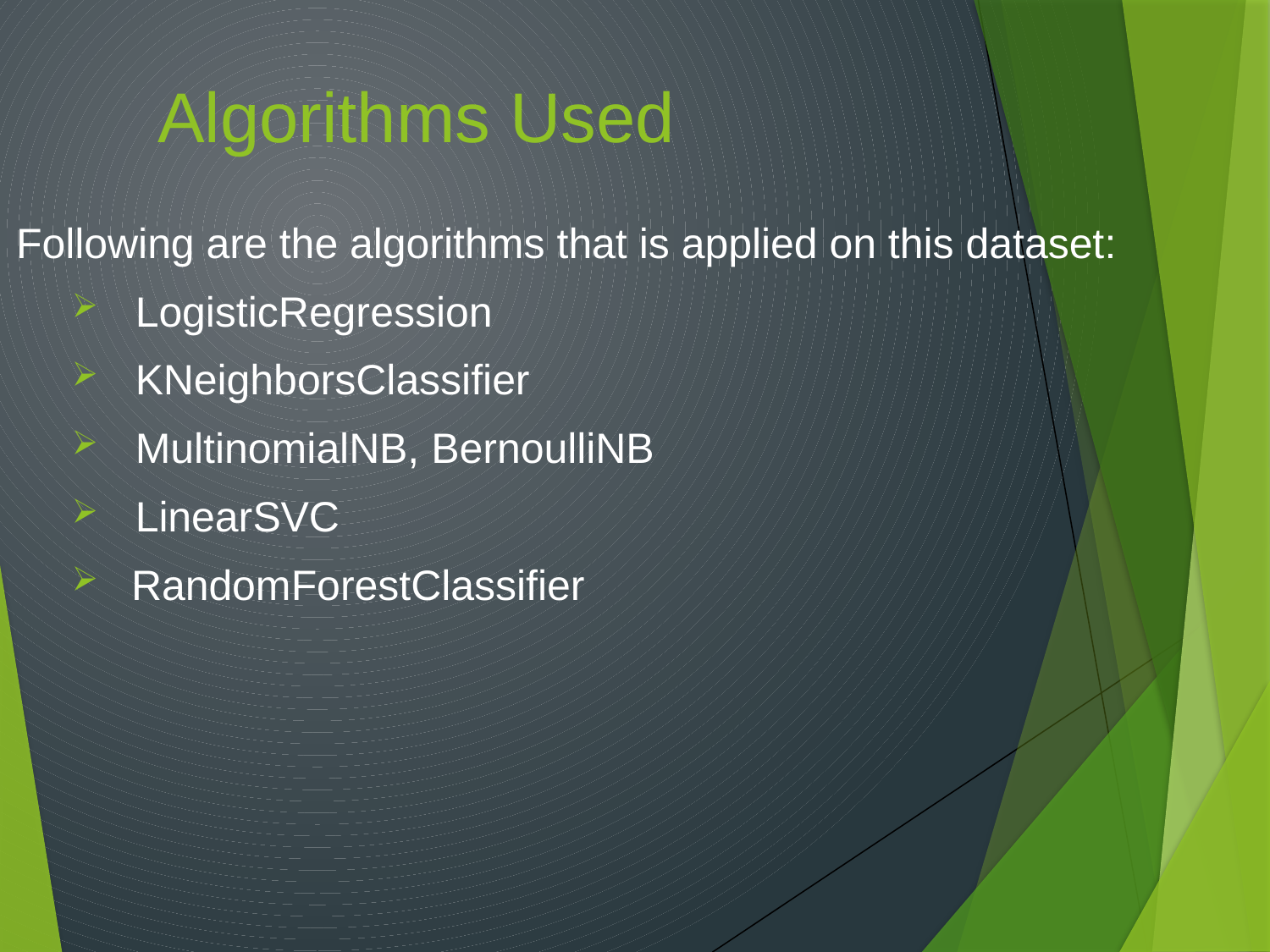

# Algorithms Used
Following are the algorithms that is applied on this dataset:
LogisticRegression
KNeighborsClassifier
MultinomialNB, BernoulliNB
LinearSVC
 RandomForestClassifier